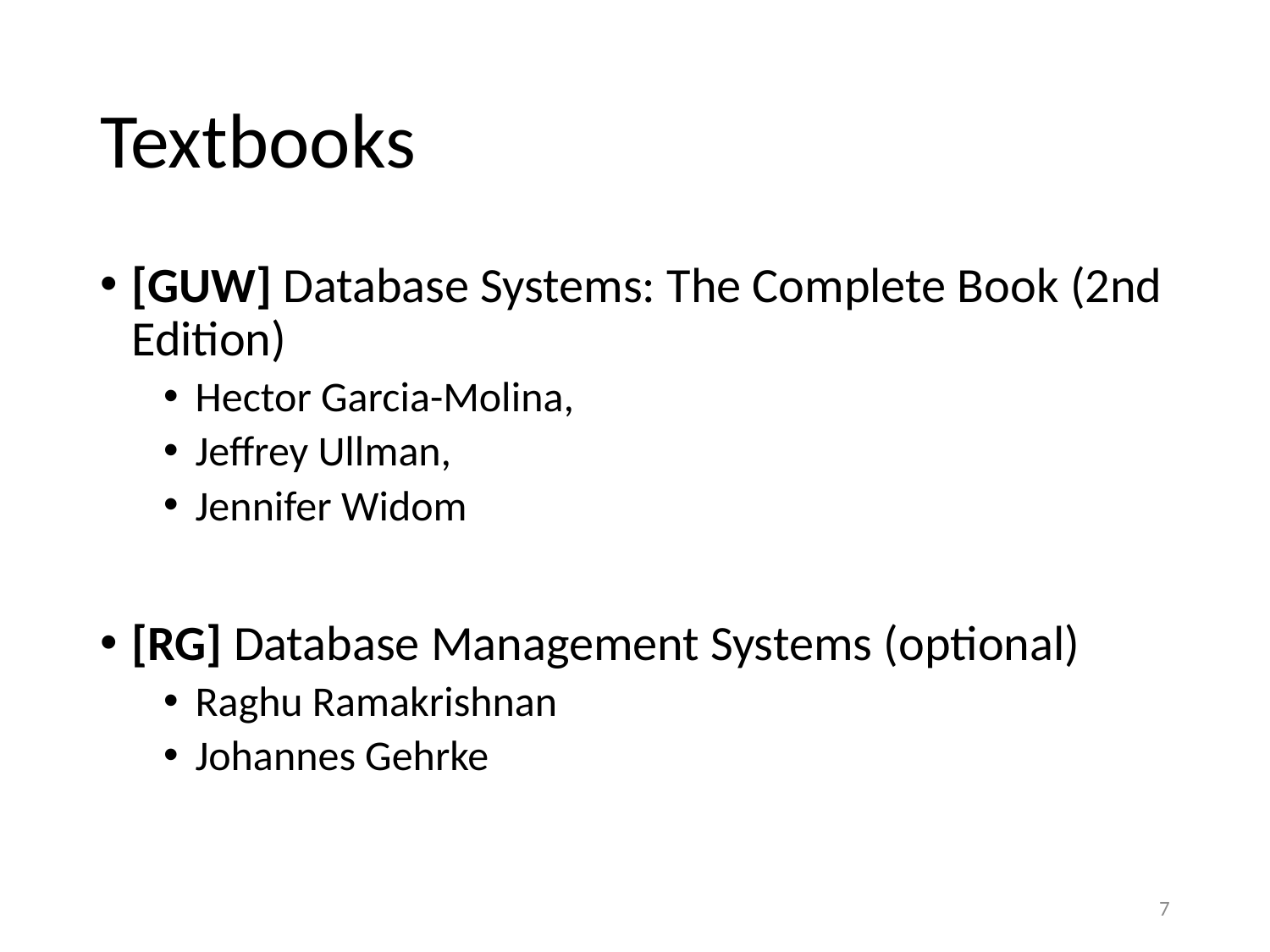

# Textbooks
[GUW] Database Systems: The Complete Book (2nd Edition)
Hector Garcia-Molina,
Jeffrey Ullman,
Jennifer Widom

[RG] Database Management Systems (optional)
Raghu Ramakrishnan
Johannes Gehrke
7